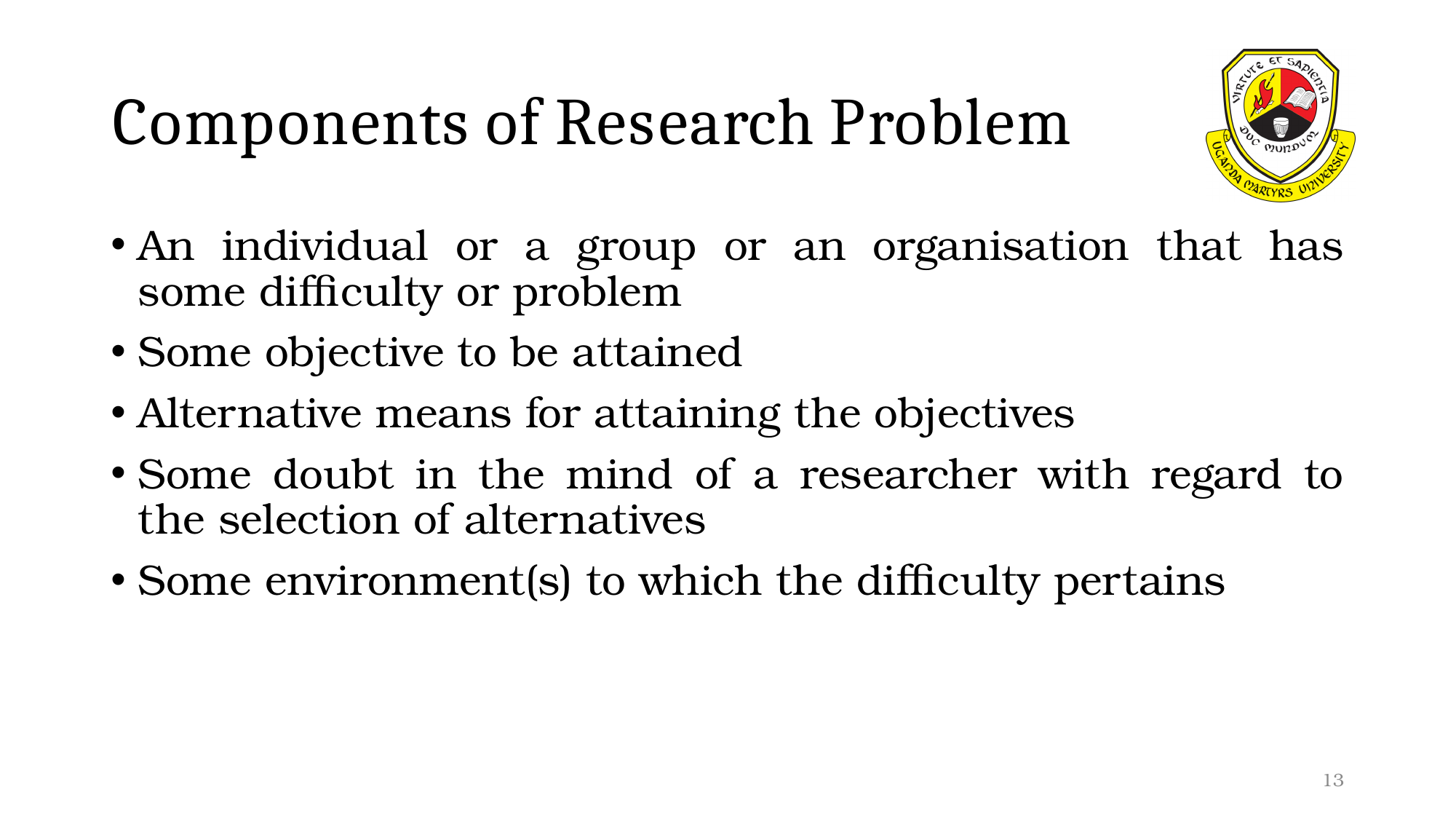

# Components of Research Problem
An individual or a group or an organisation that has some difficulty or problem
Some objective to be attained
Alternative means for attaining the objectives
Some doubt in the mind of a researcher with regard to the selection of alternatives
Some environment(s) to which the difficulty pertains
13